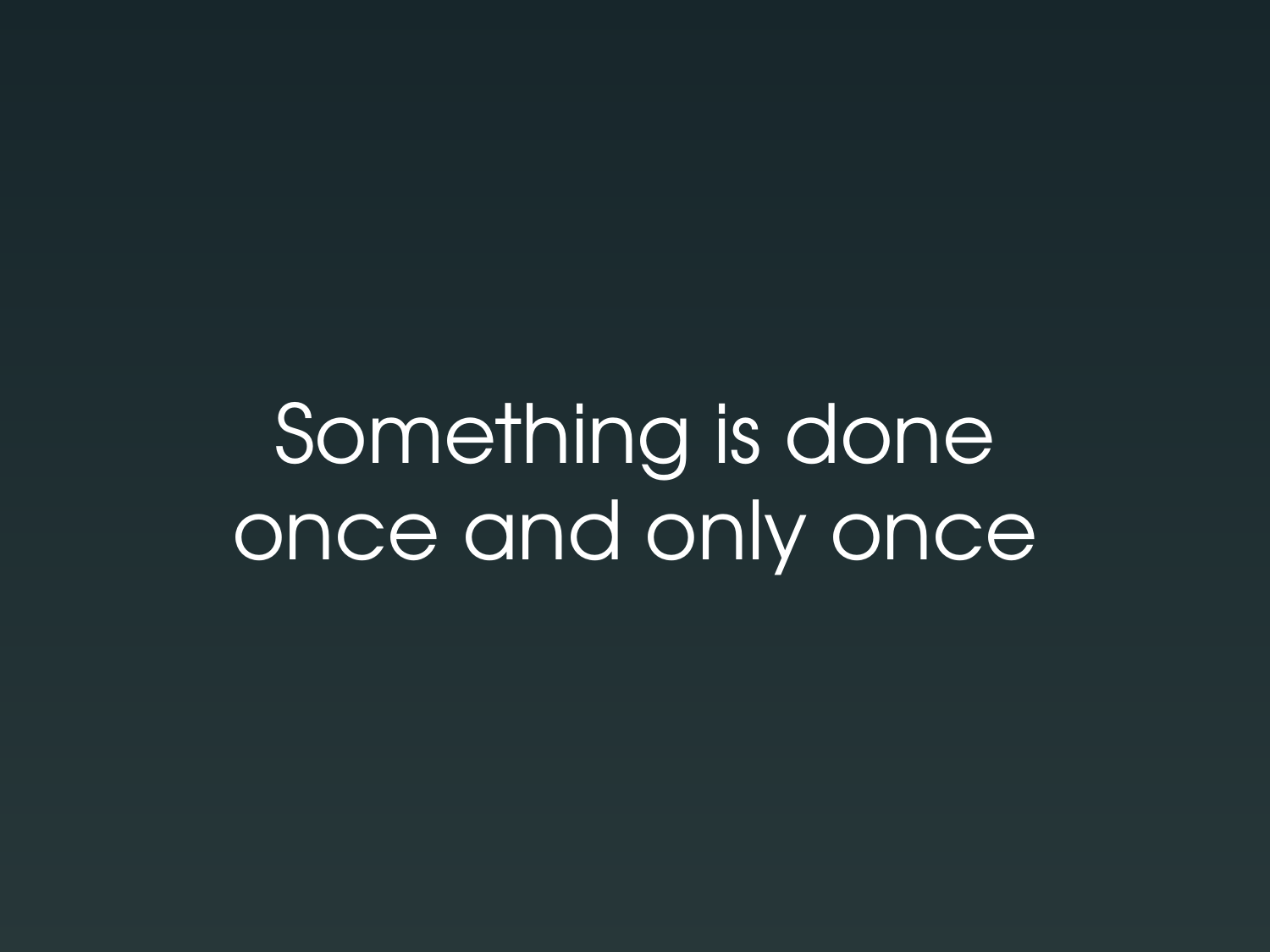

# Something is done once and only once